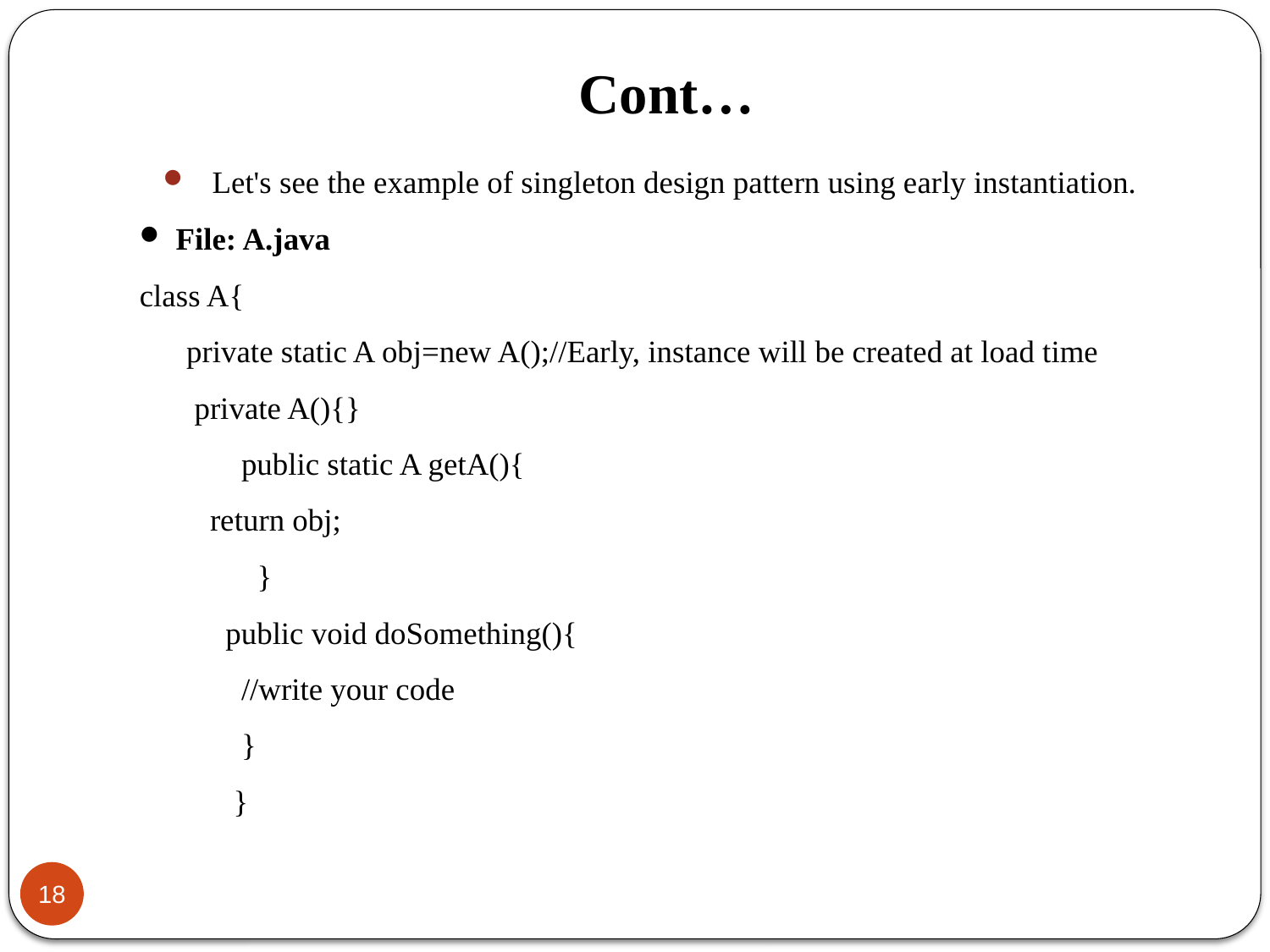

# Cont…
Let's see the example of singleton design pattern using early instantiation.
File: A.java
class A{
      private static A obj=new A();//Early, instance will be created at load time
       private A(){}
             public static A getA(){
         return obj;
               }
           public void doSomething(){
	 //write your code
	 }
	}

18